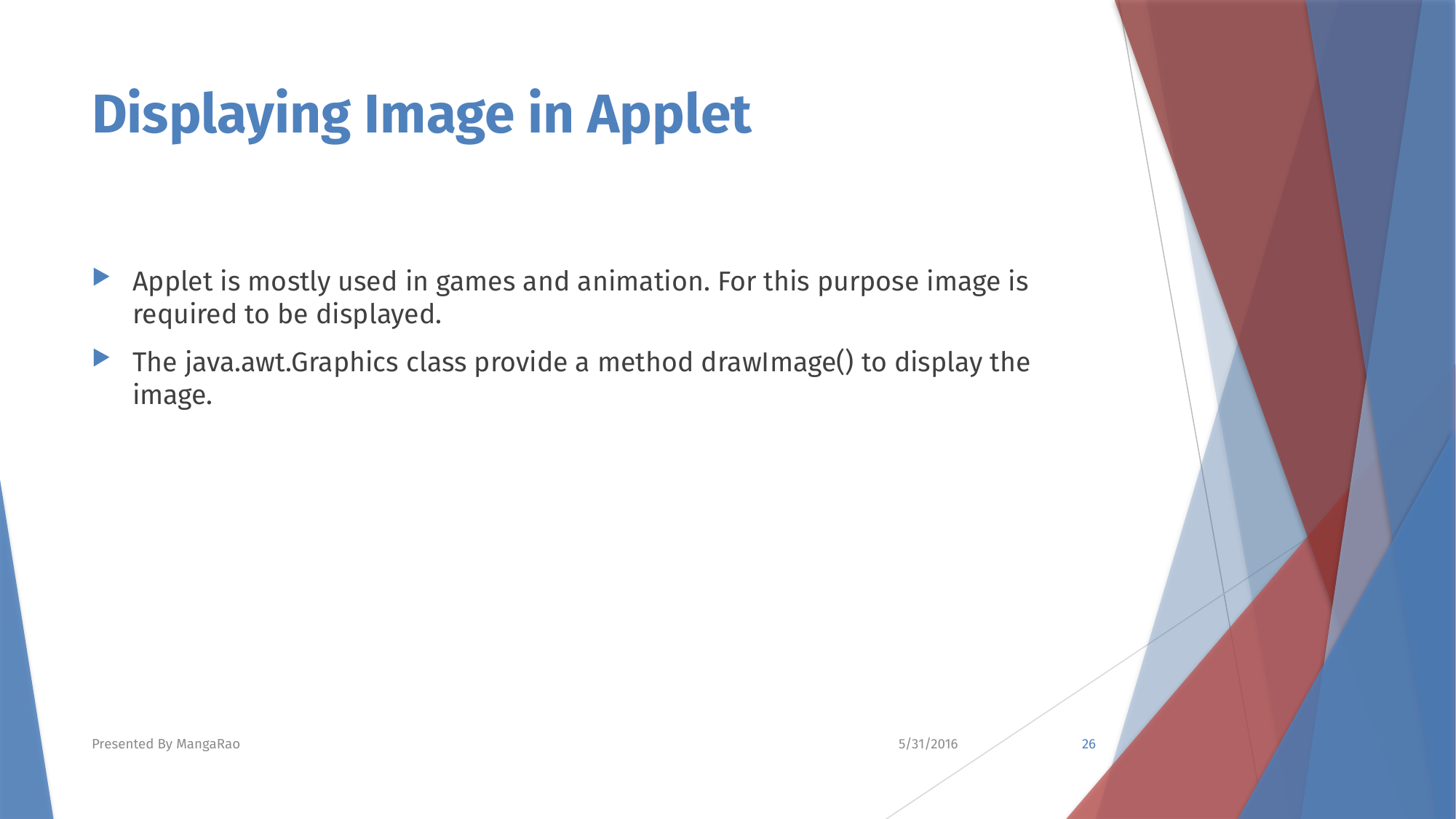

# Displaying Image in Applet
Applet is mostly used in games and animation. For this purpose image is required to be displayed.
The java.awt.Graphics class provide a method drawImage() to display the image.

Presented By MangaRao
5/31/2016
26